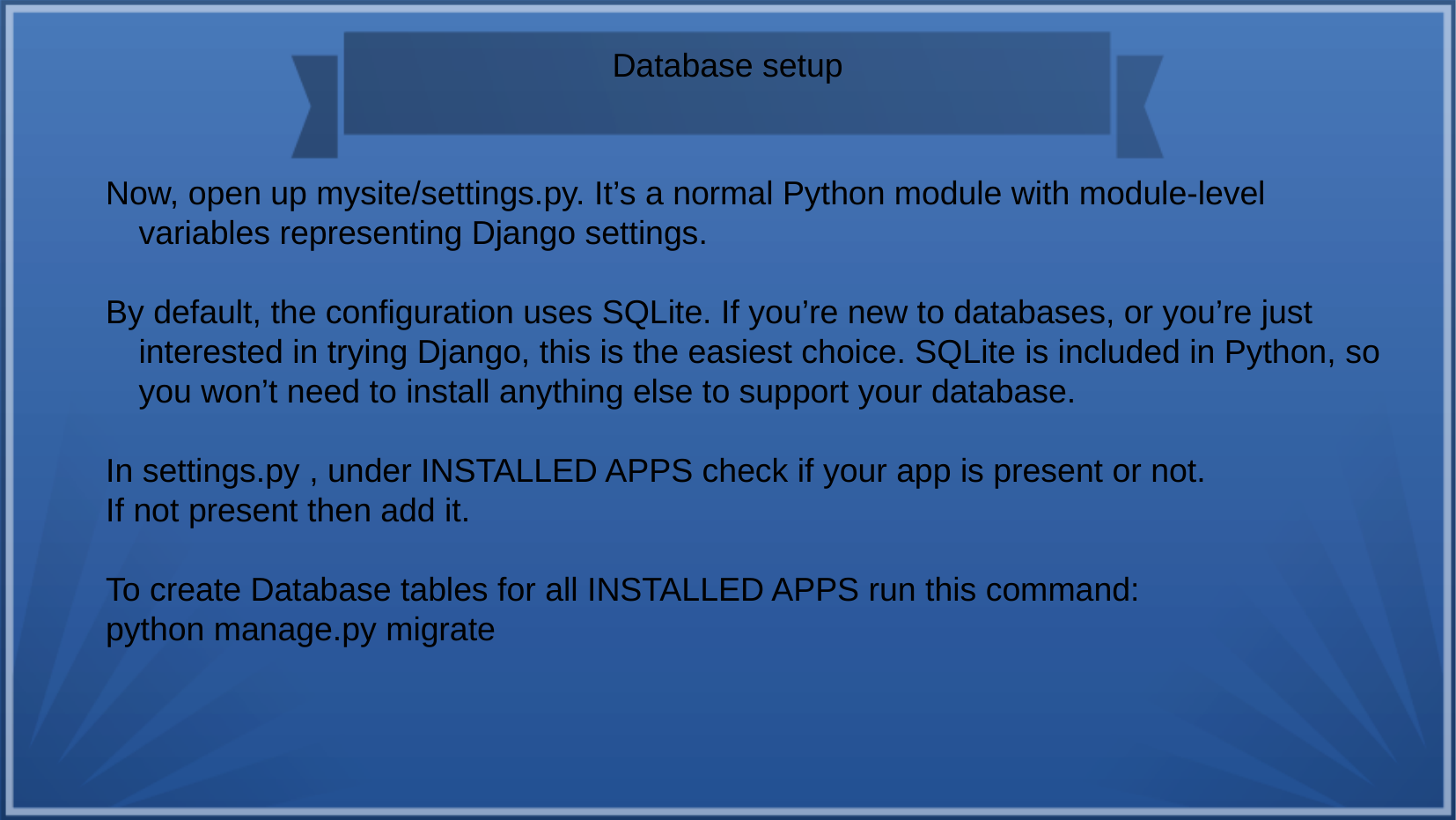

# Database setup
Now, open up mysite/settings.py. It’s a normal Python module with module-level variables representing Django settings.

By default, the configuration uses SQLite. If you’re new to databases, or you’re just interested in trying Django, this is the easiest choice. SQLite is included in Python, so you won’t need to install anything else to support your database.

In settings.py , under INSTALLED APPS check if your app is present or not.
If not present then add it.

To create Database tables for all INSTALLED APPS run this command:
python manage.py migrate